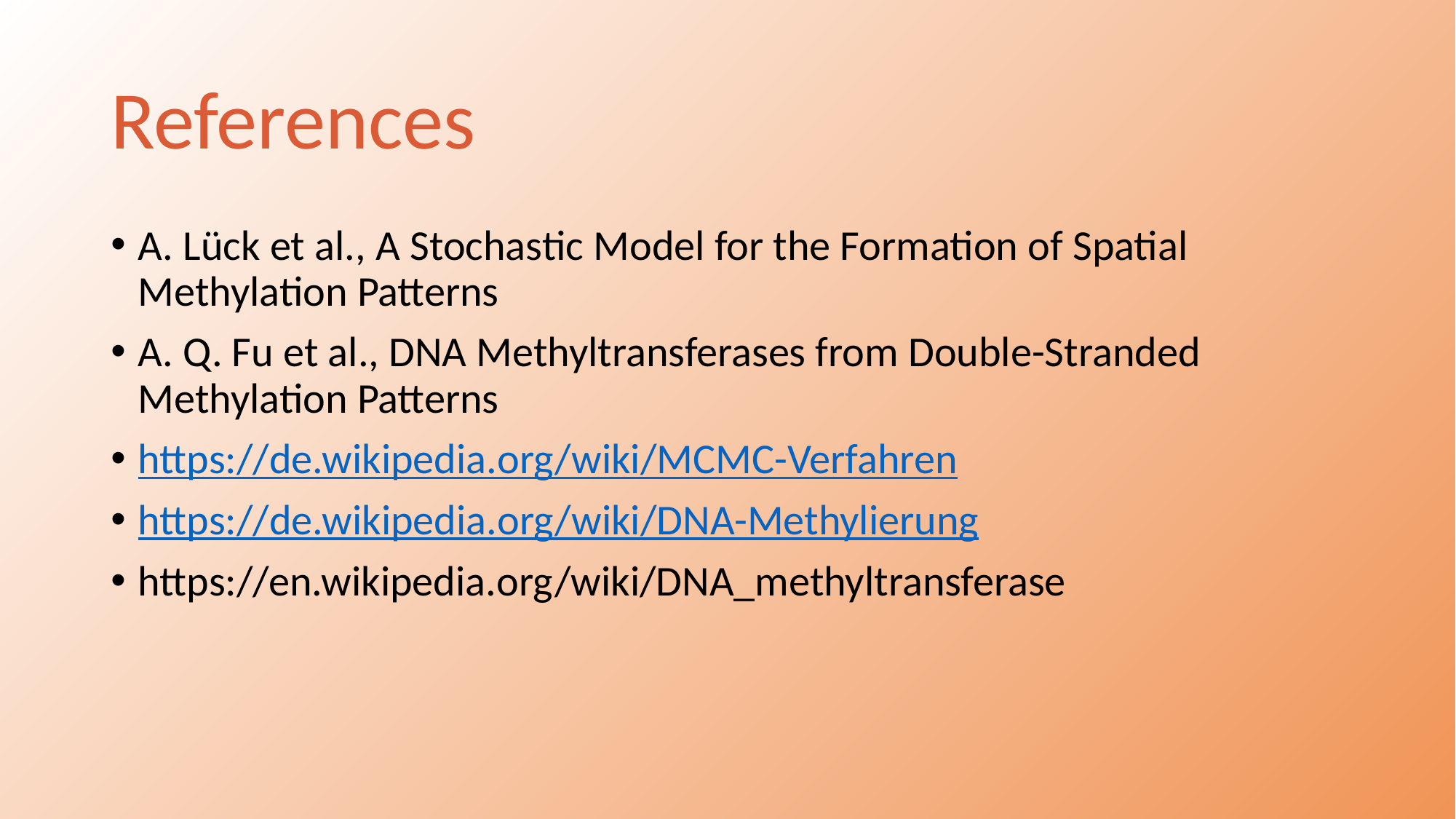

# References
A. Lück et al., A Stochastic Model for the Formation of Spatial Methylation Patterns
A. Q. Fu et al., DNA Methyltransferases from Double-Stranded Methylation Patterns
https://de.wikipedia.org/wiki/MCMC-Verfahren
https://de.wikipedia.org/wiki/DNA-Methylierung
https://en.wikipedia.org/wiki/DNA_methyltransferase